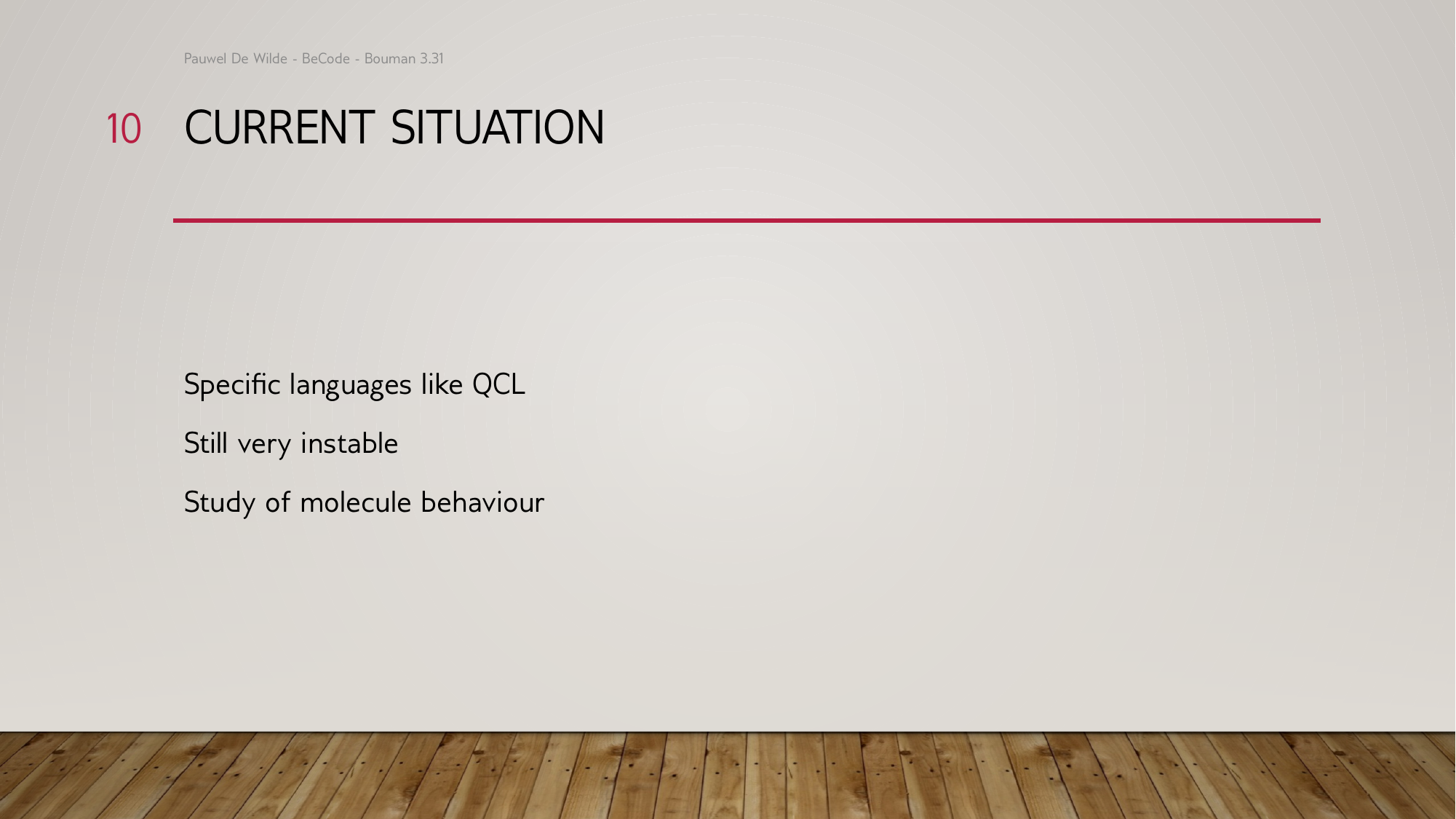

Pauwel De Wilde - BeCode - Bouman 3.31
10
# Current situation

Specific languages like QCL
Still very instable
Study of molecule behaviour